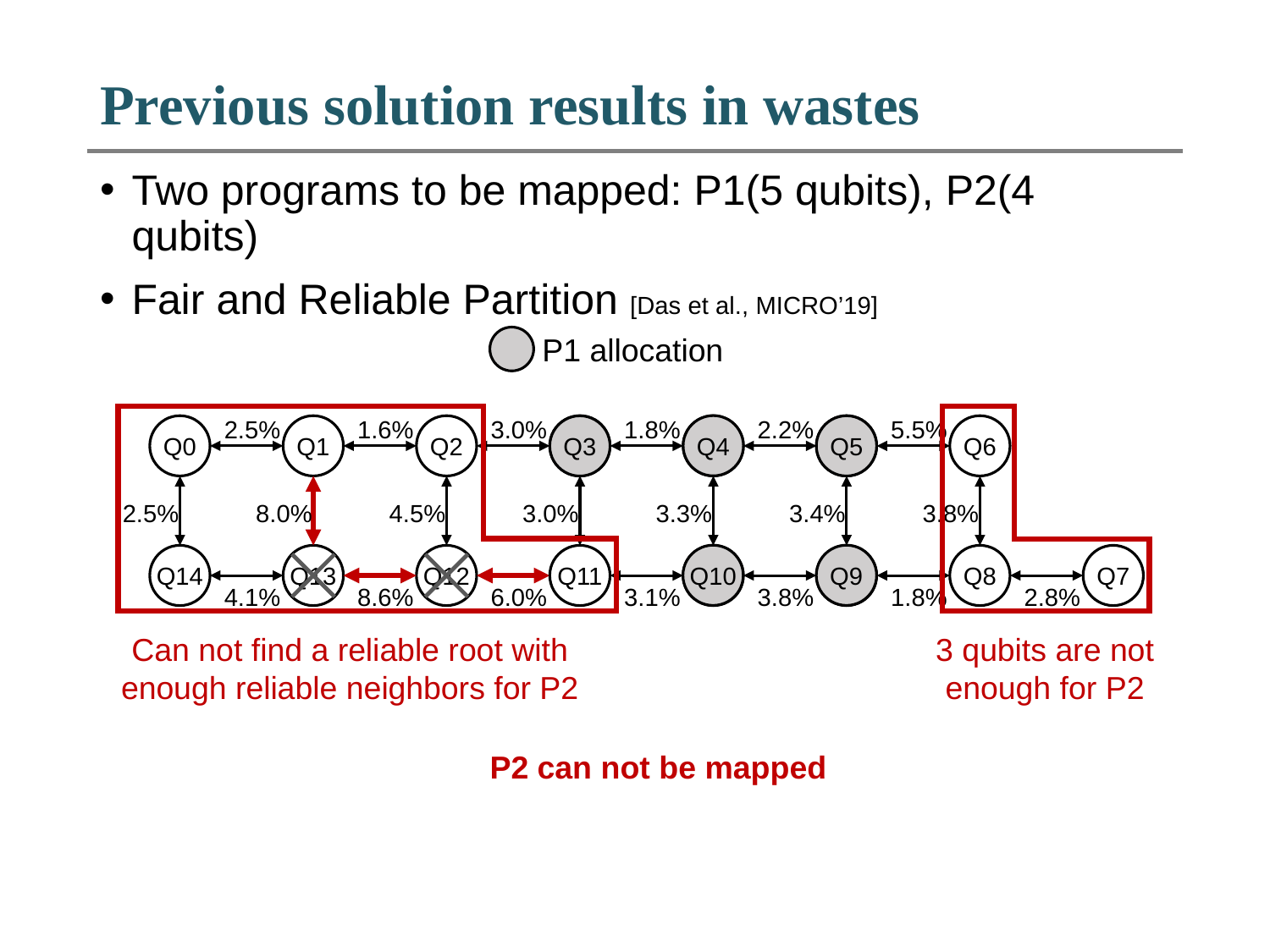

# Previous solution results in wastes
Two programs to be mapped: P1(5 qubits), P2(4 qubits)
Fair and Reliable Partition [Das et al., MICRO’19]
P1 allocation

2.5%
1.6%
3.0%
1.8%
2.2%
5.5%
Q4
Q0
Q1
Q2
Q3
Q4
Q5
Q6
Q5
Q3
2.5%
8.0%
4.5%
3.0%
3.3%
3.4%
3.8%
Q10
Q9
Q14
Q13
Q12
Q11
Q10
Q9
Q8
Q7
4.1%
8.6%
6.0%
3.1%
3.8%
1.8%
2.8%
Can not find a reliable root with enough reliable neighbors for P2
3 qubits are not enough for P2
P2 can not be mapped